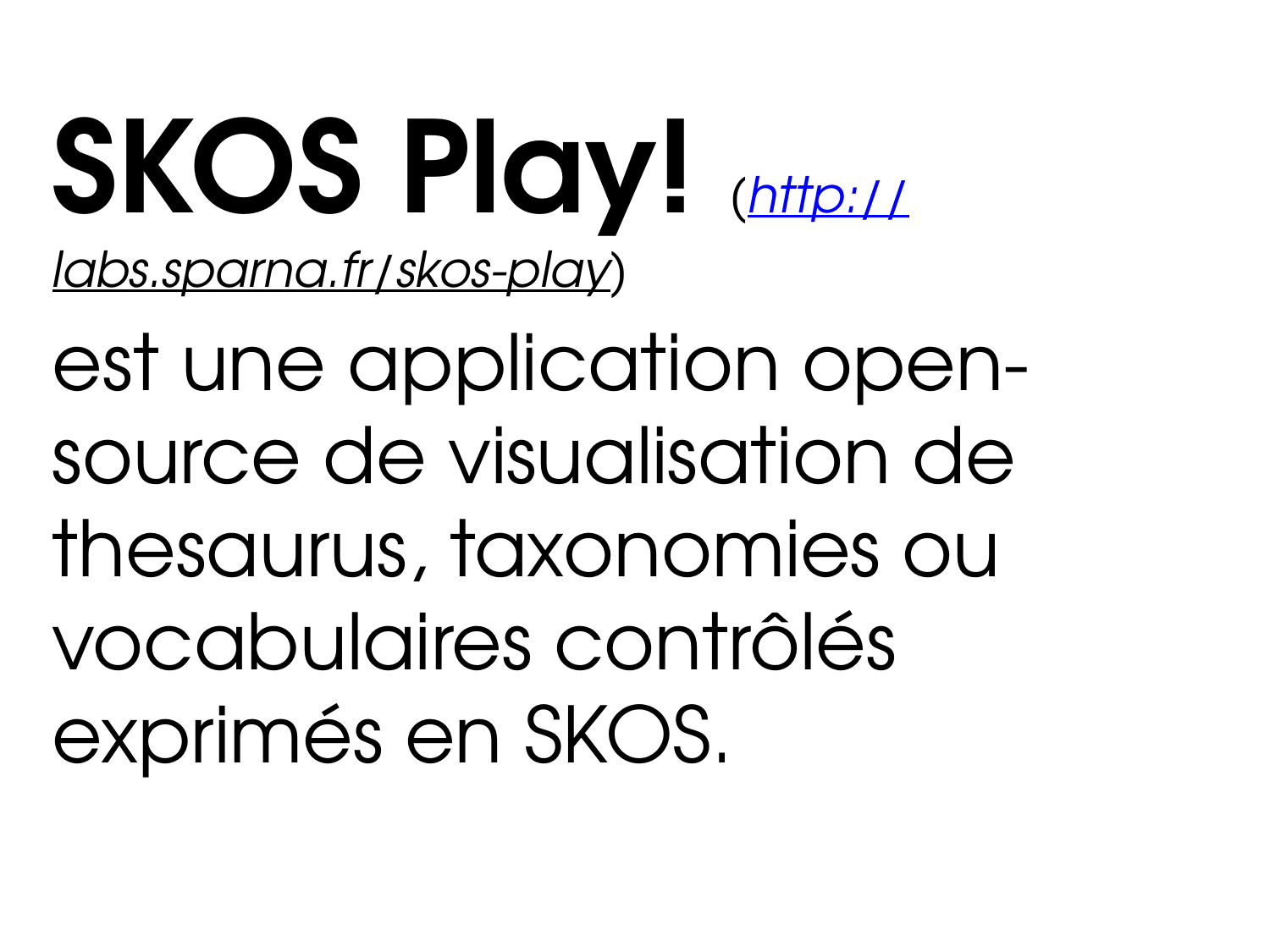

SKOS Play! (http://labs.sparna.fr/skos-play)
est une application open-source de visualisation de thesaurus, taxonomies ou vocabulaires contrôlés exprimés en SKOS.